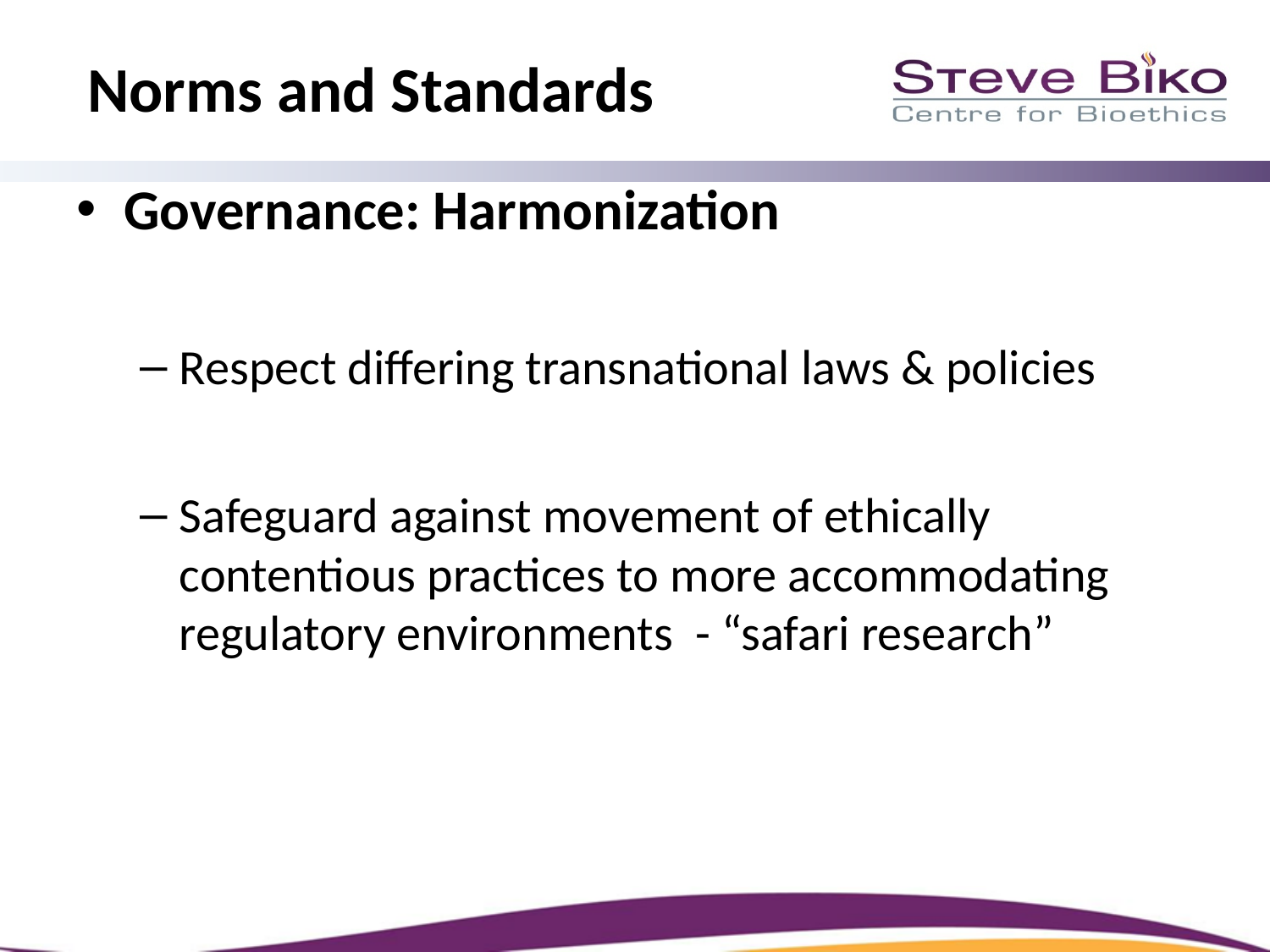

Norms and Standards

Governance: Harmonization

Respect differing transnational laws & policies

Safeguard against movement of ethically contentious practices to more accommodating regulatory environments  - “safari research”